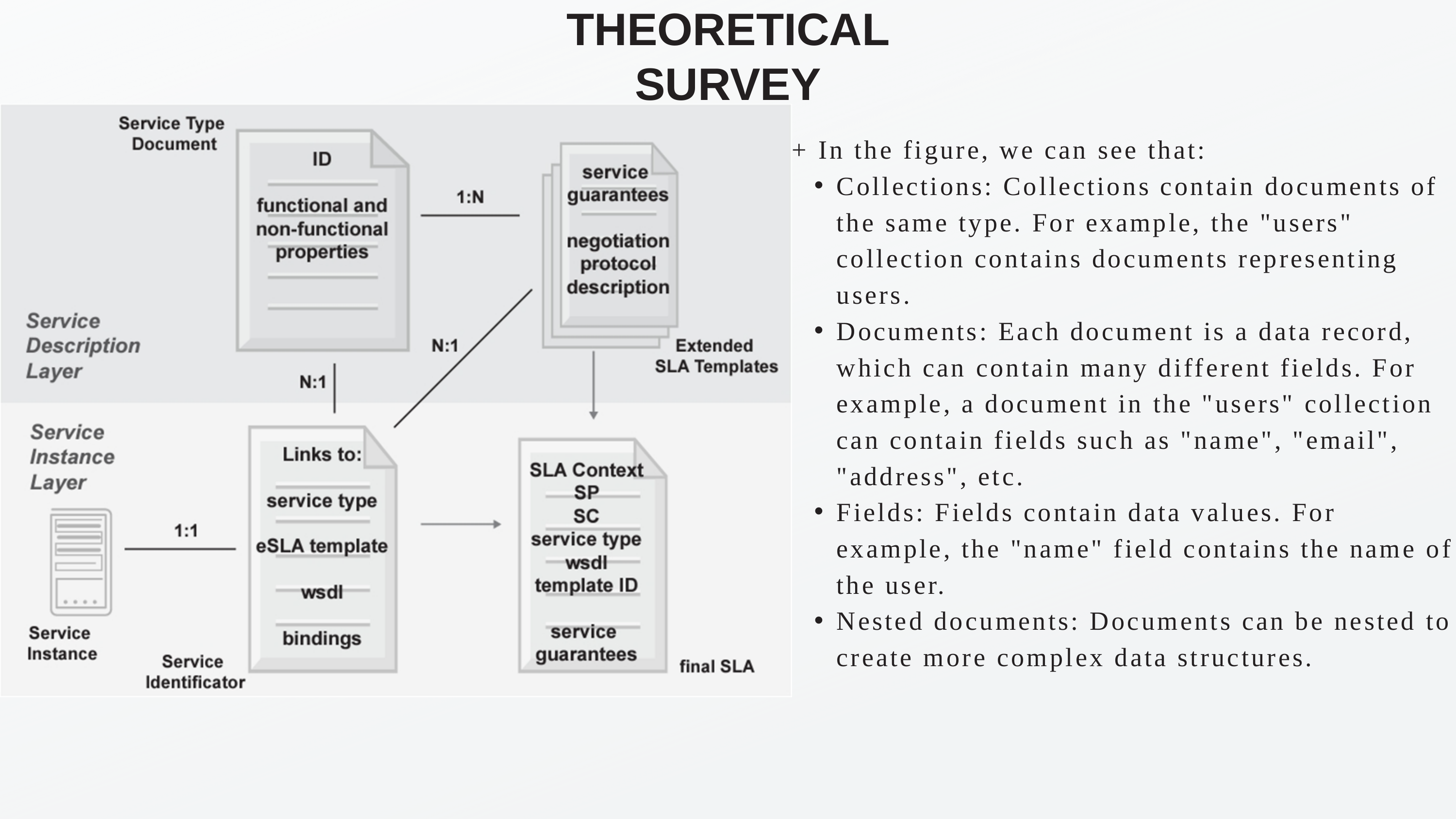

THEORETICAL SURVEY

+ In the figure, we can see that:
Collections: Collections contain documents of the same type. For example, the "users" collection contains documents representing users.
Documents: Each document is a data record, which can contain many different fields. For example, a document in the "users" collection can contain fields such as "name", "email", "address", etc.
Fields: Fields contain data values. For example, the "name" field contains the name of the user.
Nested documents: Documents can be nested to create more complex data structures.